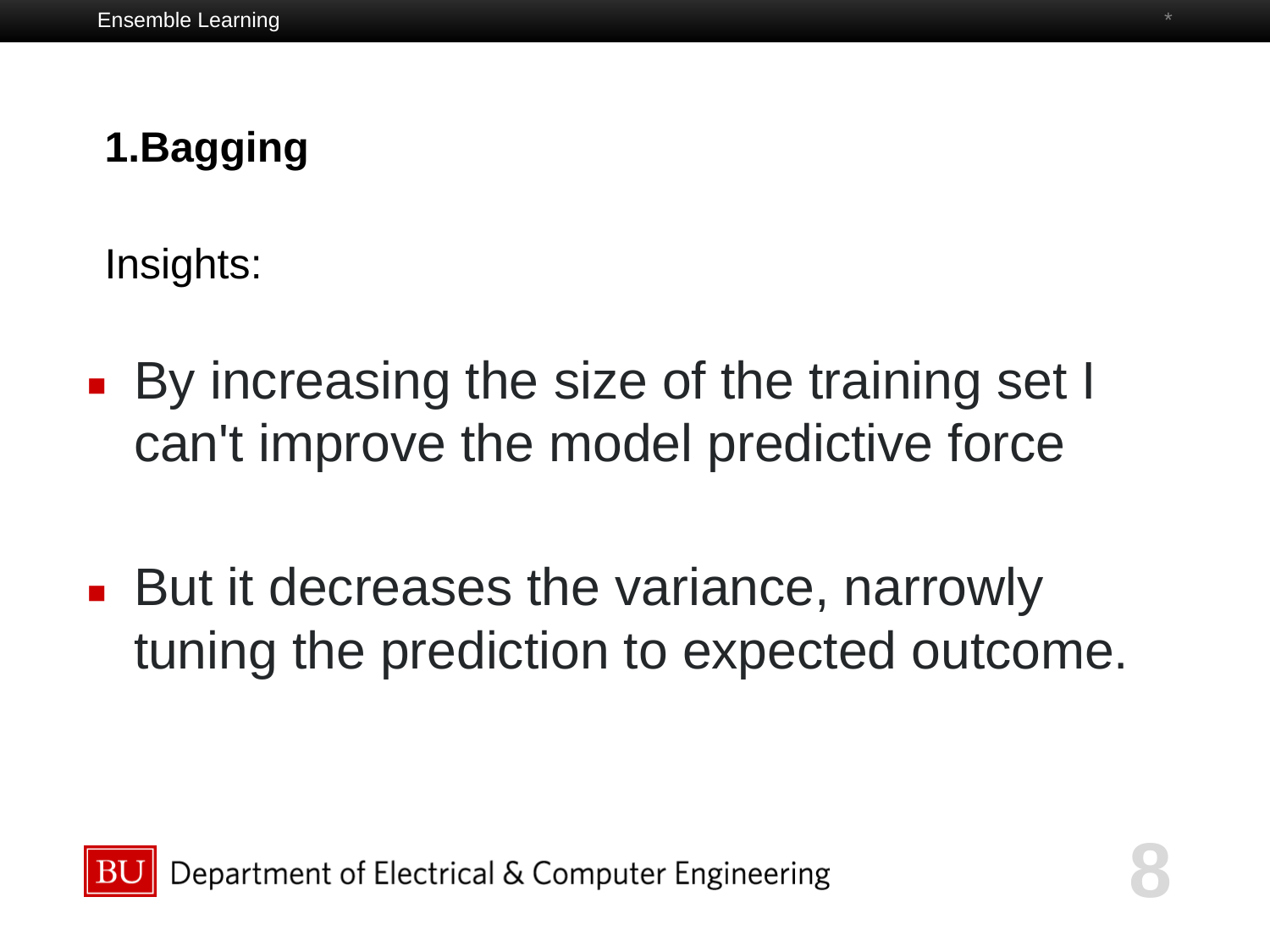

Ensemble Learning
*
1.Bagging
# Insights:

By increasing the size of the training set I can't improve the model predictive force

But it decreases the variance, narrowly tuning the prediction to expected outcome.
8